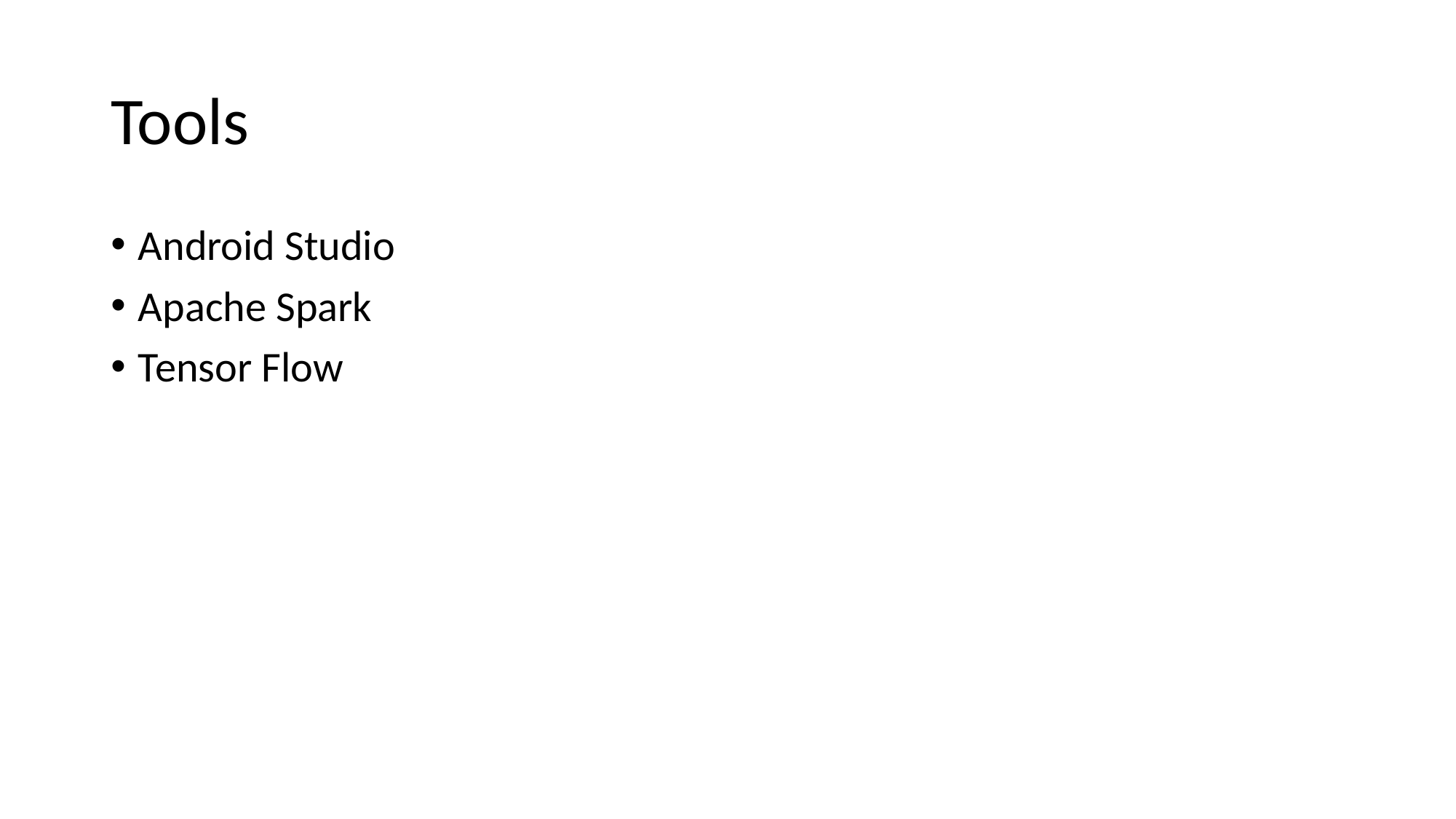

# Tools
Android Studio
Apache Spark
Tensor Flow